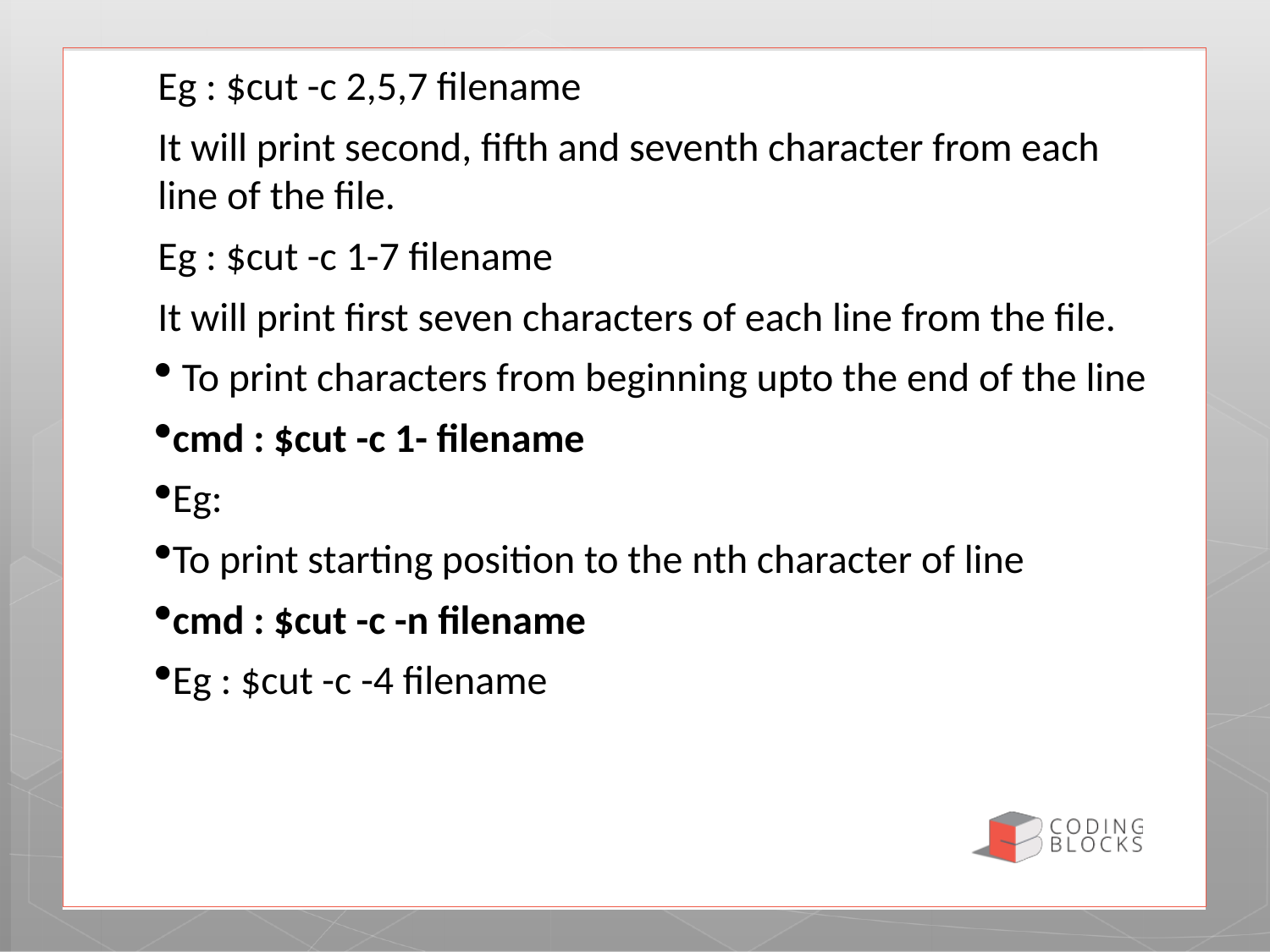

Eg : $cut -c 2,5,7 filename
It will print second, fifth and seventh character from each line of the file.
Eg : $cut -c 1-7 filename
It will print first seven characters of each line from the file.
 To print characters from beginning upto the end of the line
cmd : $cut -c 1- filename
Eg:
To print starting position to the nth character of line
cmd : $cut -c -n filename
Eg : $cut -c -4 filename